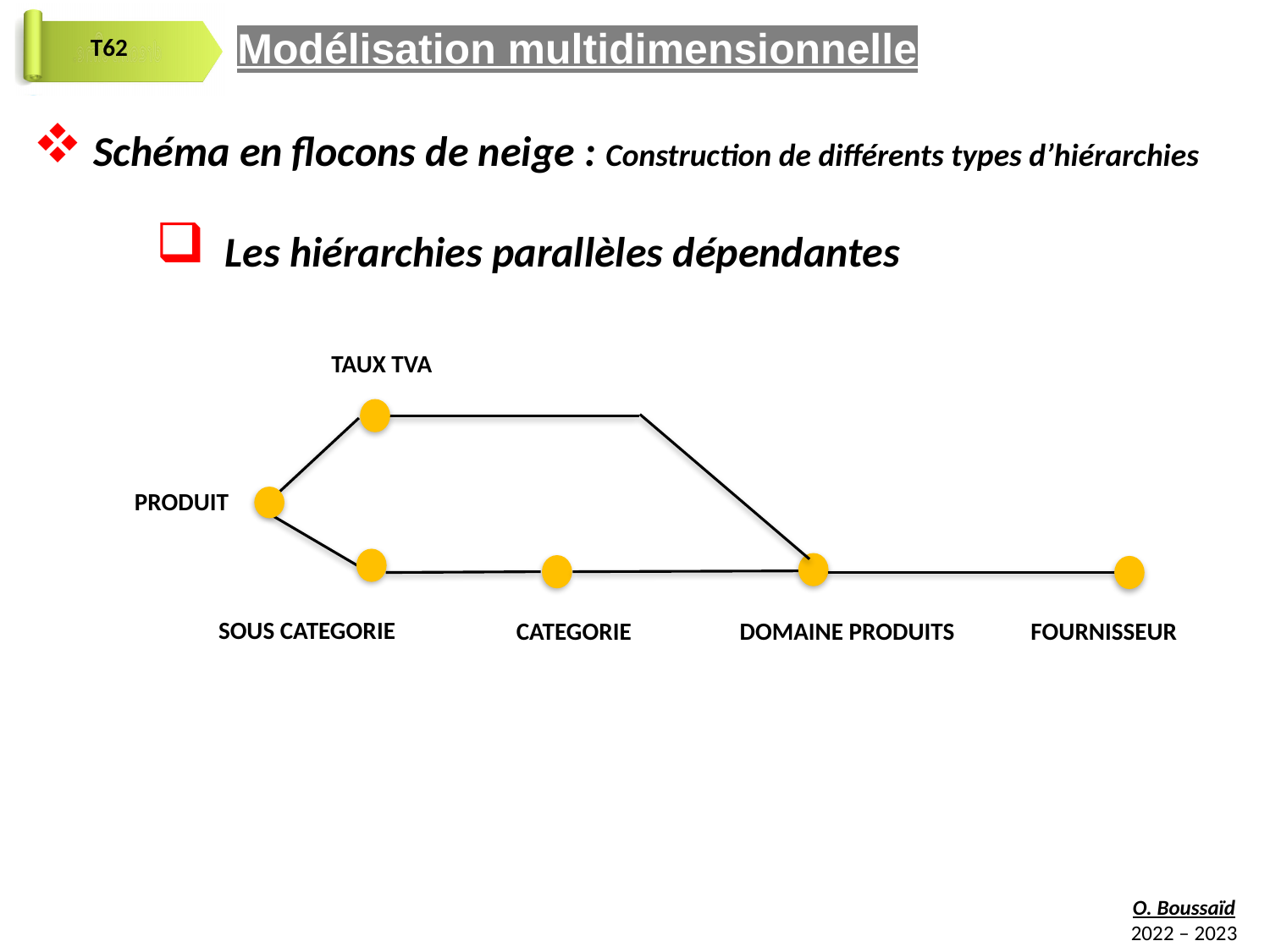

Modélisation multidimensionnelle
 Schéma en flocons de neige : Construction de différents types d’hiérarchies
  Les hiérarchies parallèles dépendantes
TAUX TVA
SOUS CATEGORIE
CATEGORIE
PRODUIT

DOMAINE PRODUITS
FOURNISSEUR